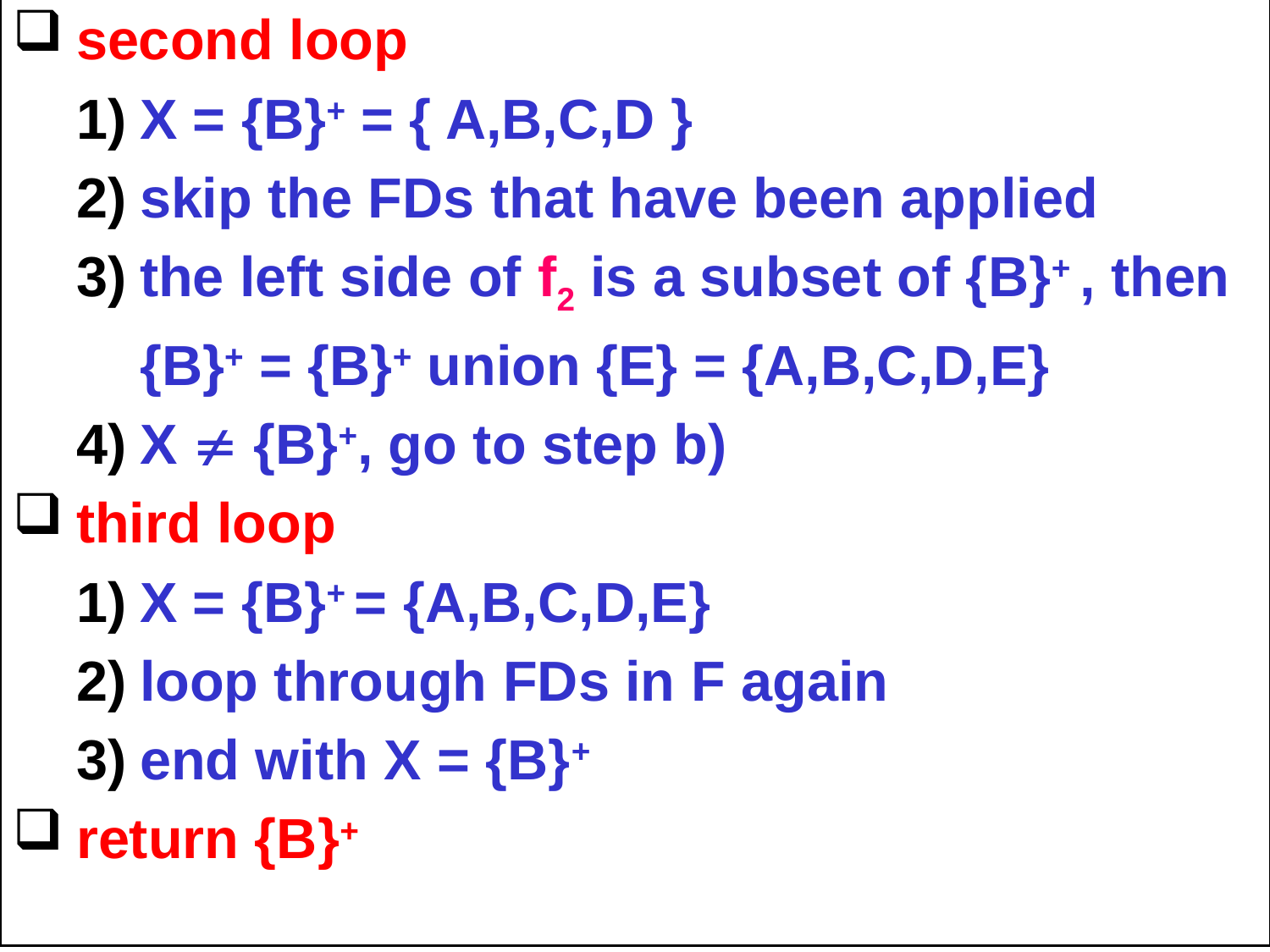

second loop
X = {B}+ = { A,B,C,D }
skip the FDs that have been applied
the left side of f2 is a subset of {B}+ , then
{B}+ = {B}+ union {E} = {A,B,C,D,E}
X ≠ {B}+, go to step b)
third loop
X = {B}+ = {A,B,C,D,E}
loop through FDs in F again
end with X = {B}+
return {B}+